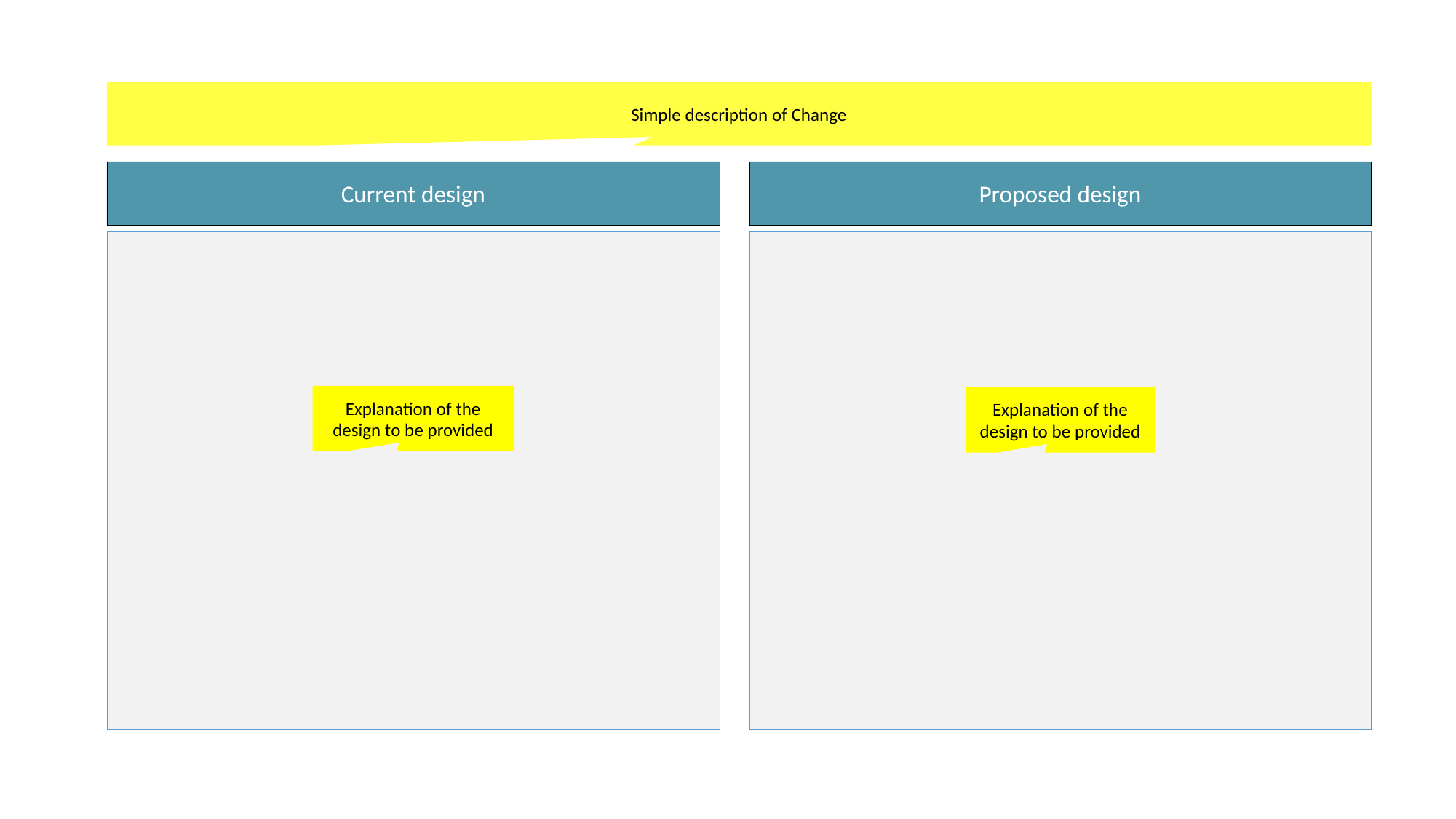

Simple description of Change
Current design
Proposed design

Explanation of the design to be provided
Explanation of the design to be provided